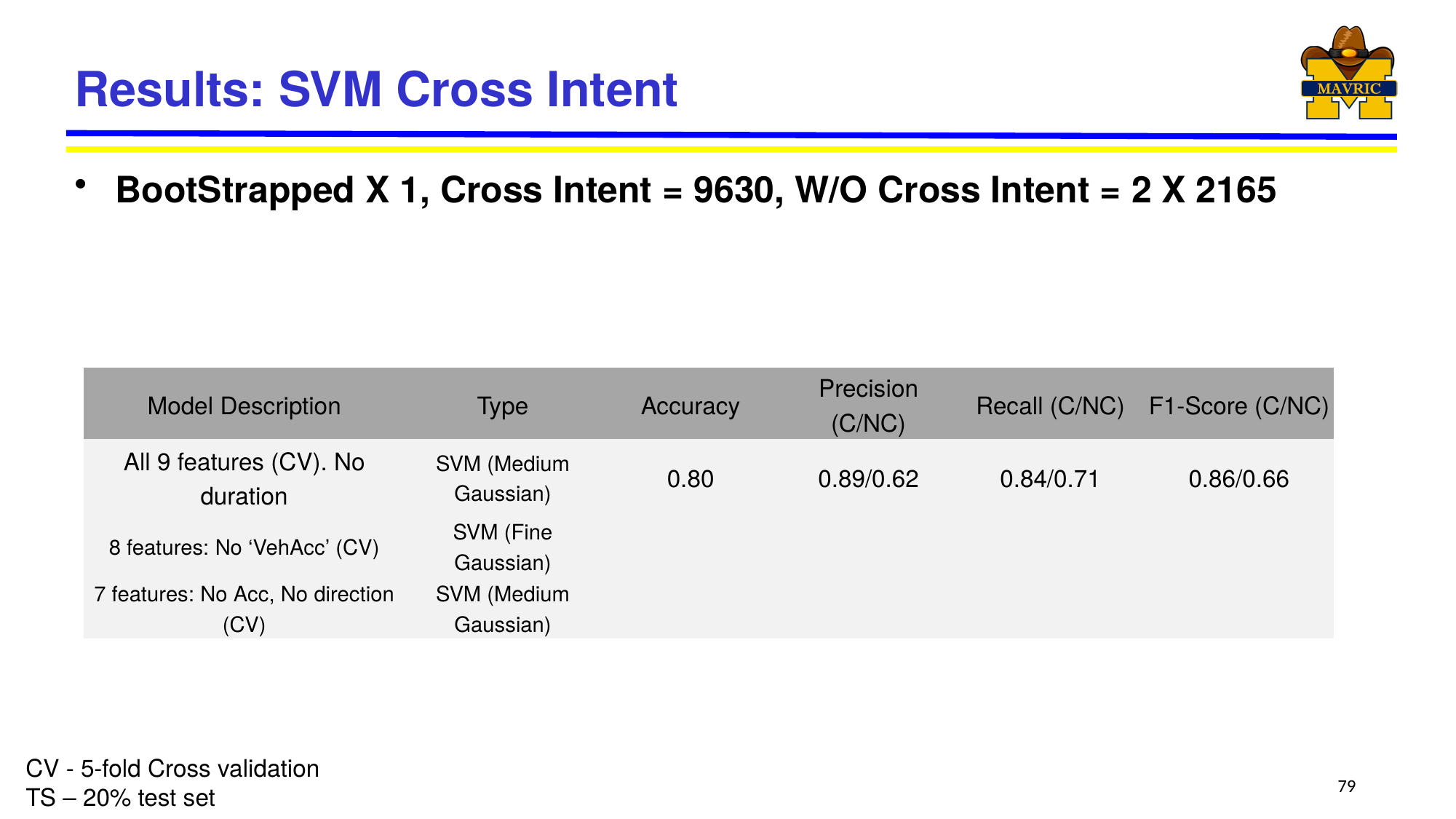

# Results: SVM Cross Intent
BootStrapped X 1, Cross Intent = 9630, W/O Cross Intent = 2 X 2165
| Model Description | Type | Accuracy | Precision (C/NC) | Recall (C/NC) | F1-Score (C/NC) |
| --- | --- | --- | --- | --- | --- |
| All 9 features (CV). No duration | SVM (Medium Gaussian) | 0.80 | 0.89/0.62 | 0.84/0.71 | 0.86/0.66 |
| 8 features: No ‘VehAcc’ (CV) | SVM (Fine Gaussian) |  |  |  |  |
| 7 features: No Acc, No direction (CV) | SVM (Medium Gaussian) |  |  |  |  |
CV - 5-fold Cross validation
TS – 20% test set
79